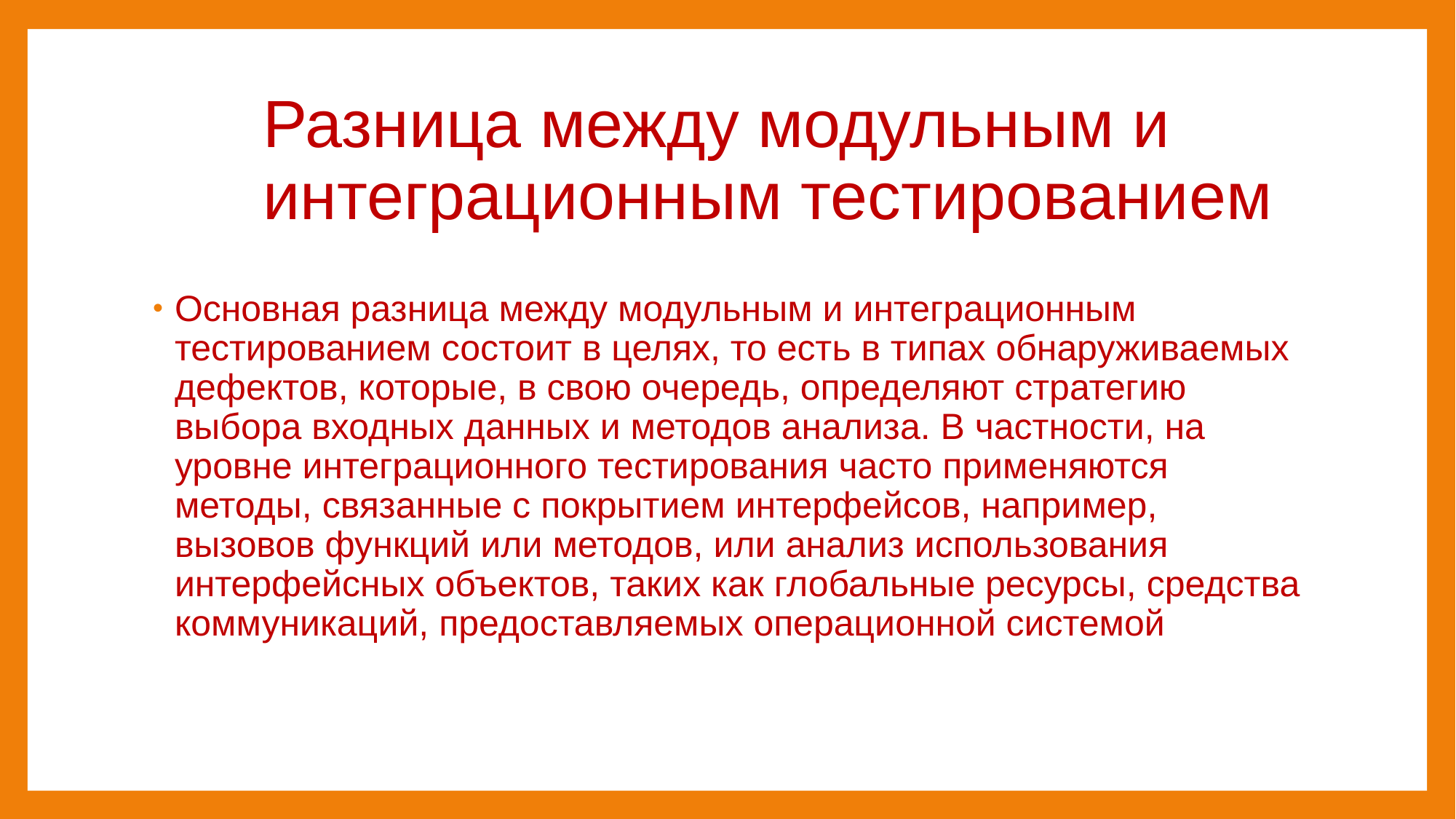

# Разница между модульным и интеграционным тестированием
Основная разница между модульным и интеграционным тестированием состоит в целях, то есть в типах обнаруживаемых дефектов, которые, в свою очередь, определяют стратегию выбора входных данных и методов анализа. В частности, на уровне интеграционного тестирования часто применяются методы, связанные с покрытием интерфейсов, например, вызовов функций или методов, или анализ использования интерфейсных объектов, таких как глобальные ресурсы, средства коммуникаций, предоставляемых операционной системой